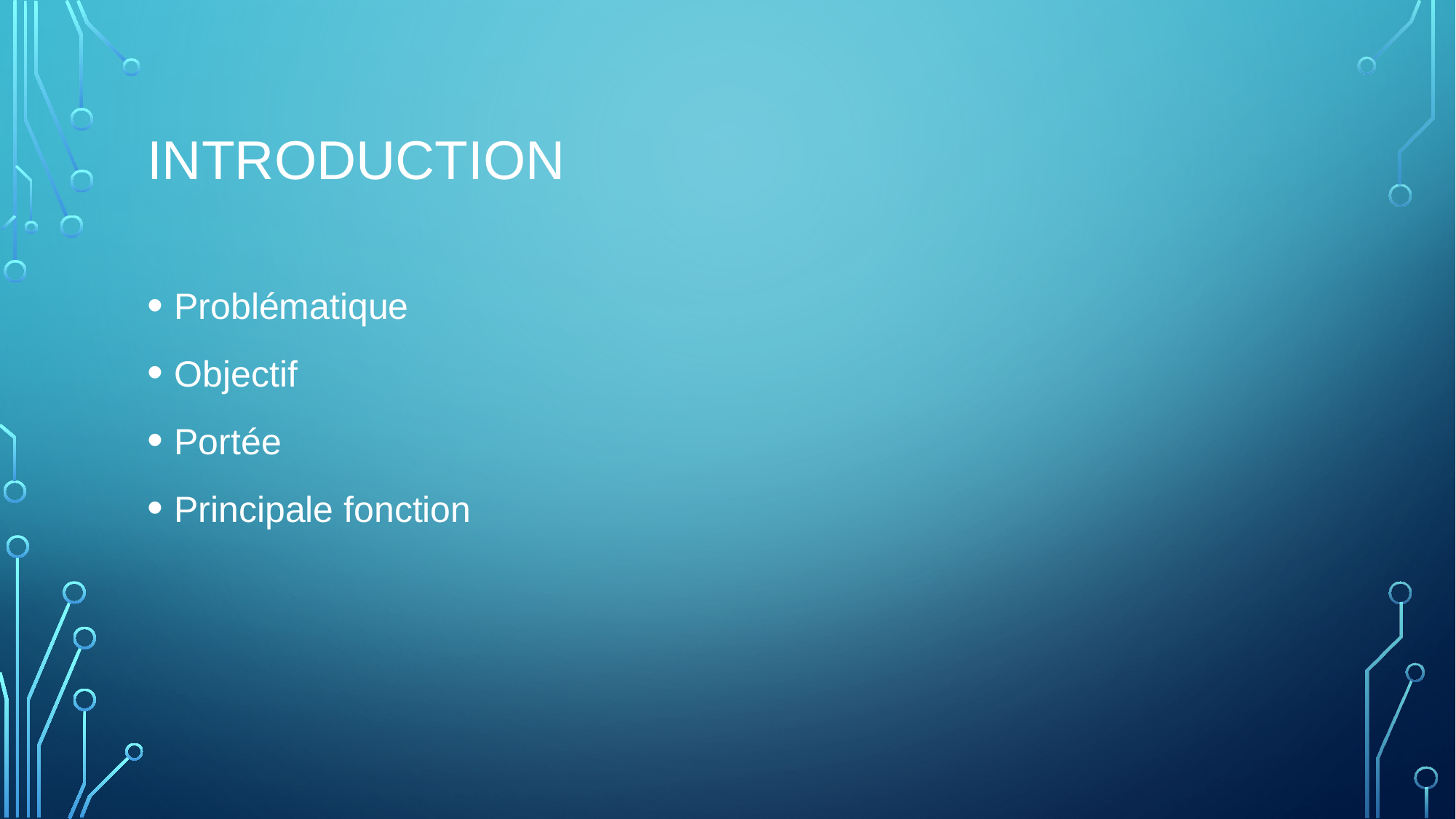

# INTRODUCTION
Problématique
Objectif
Portée
Principale fonction